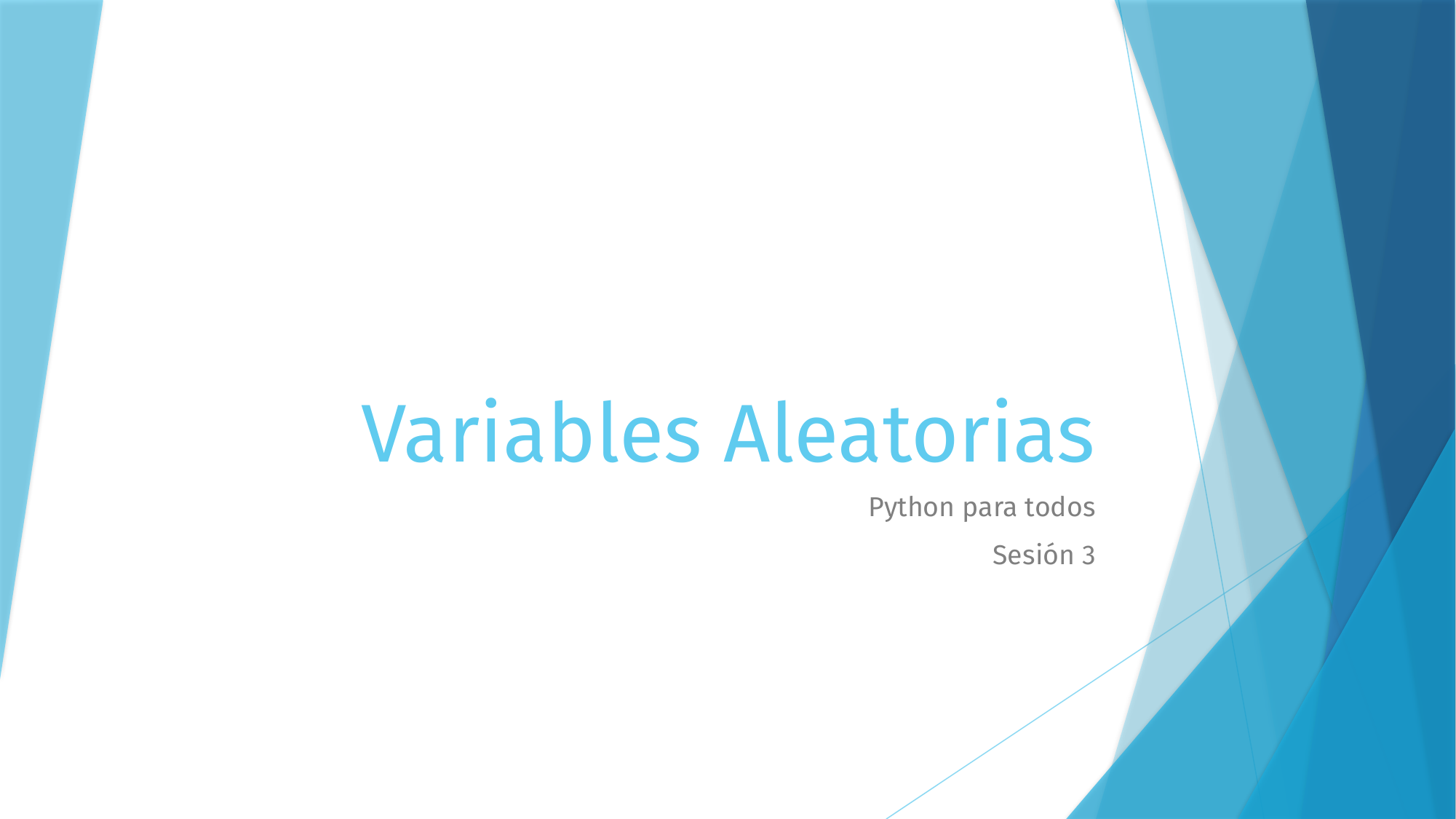

# Variables Aleatorias
Python para todos
Sesión 3